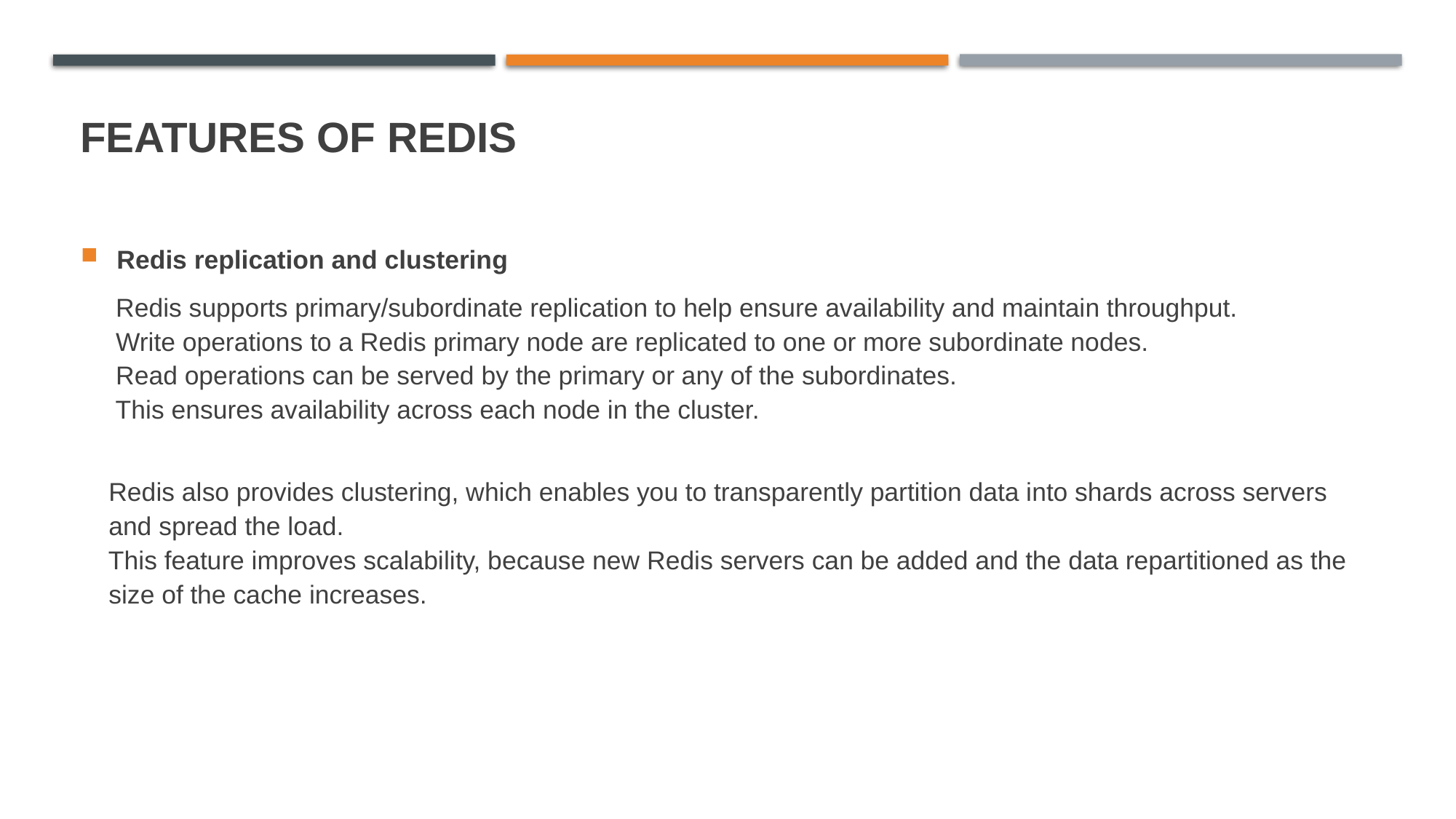

# Features of Redis
Redis replication and clustering
     Redis supports primary/subordinate replication to help ensure availability and maintain throughput.
     Write operations to a Redis primary node are replicated to one or more subordinate nodes.
     Read operations can be served by the primary or any of the subordinates.
     This ensures availability across each node in the cluster.
    Redis also provides clustering, which enables you to transparently partition data into shards across servers
    and spread the load.
    This feature improves scalability, because new Redis servers can be added and the data repartitioned as the
    size of the cache increases.